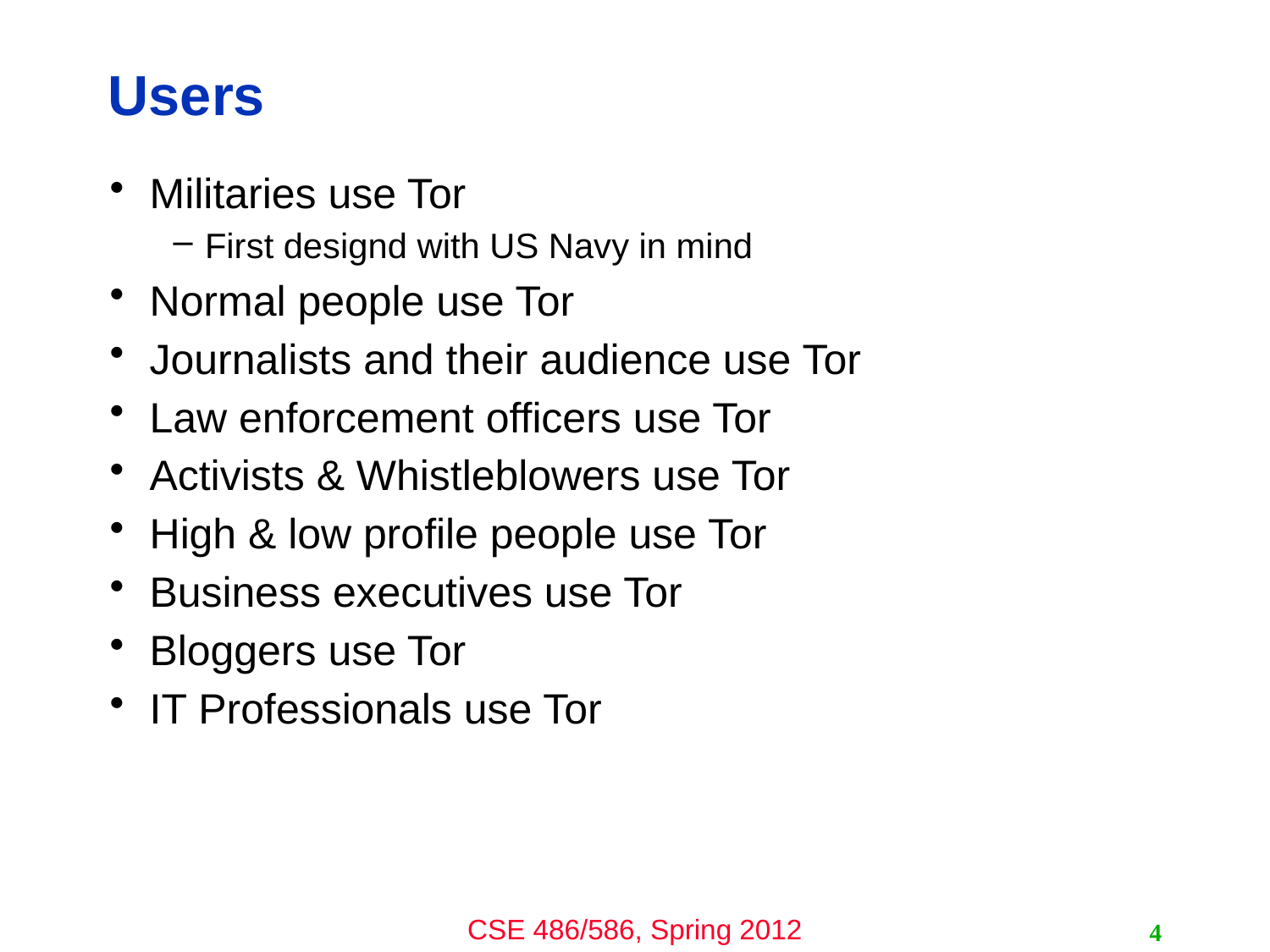

# Users
Militaries use Tor
First designd with US Navy in mind
Normal people use Tor
Journalists and their audience use Tor
Law enforcement officers use Tor
Activists & Whistleblowers use Tor
High & low profile people use Tor
Business executives use Tor
Bloggers use Tor
IT Professionals use Tor

4